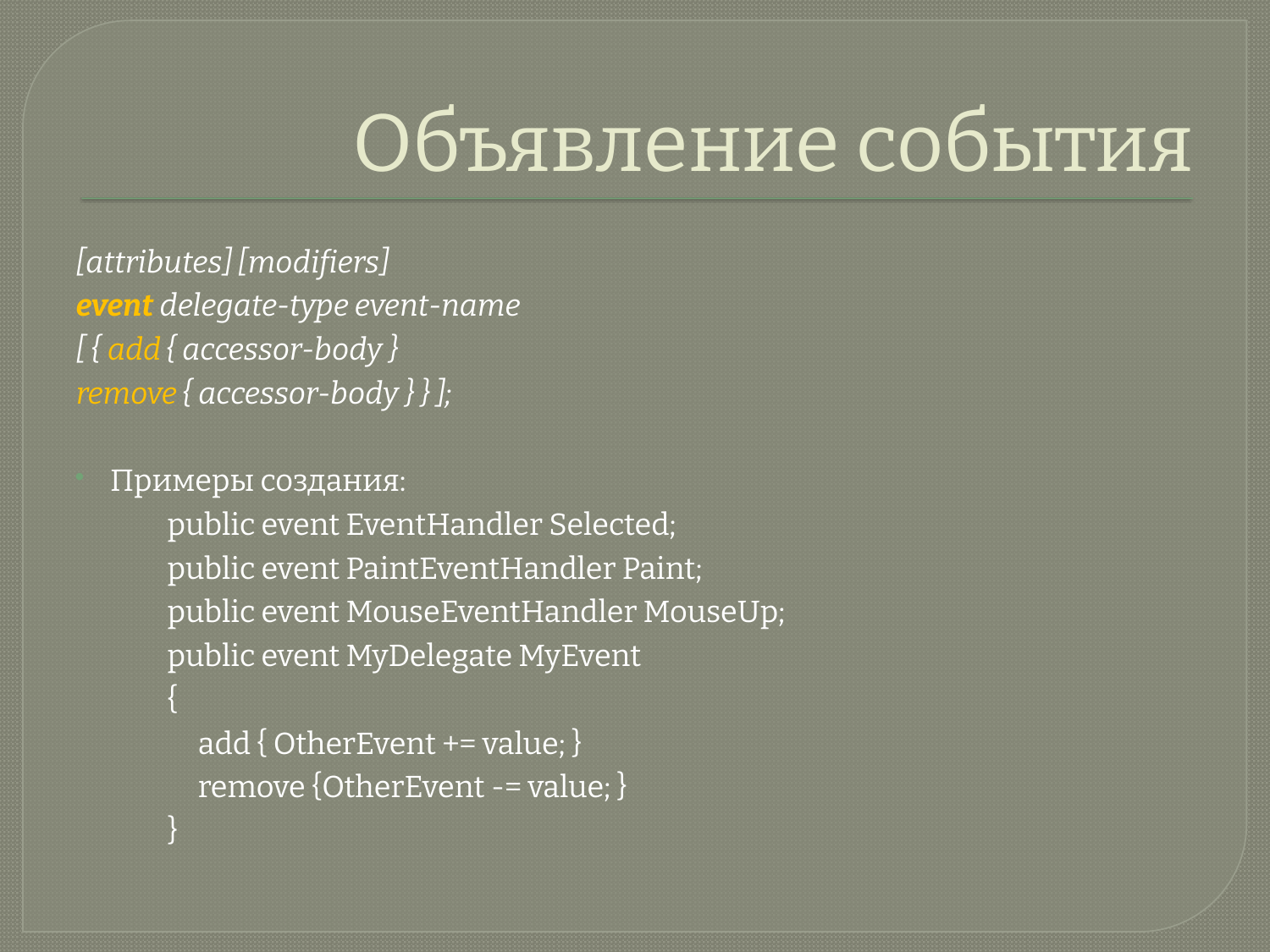

# Объявление события
[attributes] [modifiers]
event delegate-type event-name
[ { add { accessor-body }
remove { accessor-body } } ];

Примеры создания:
	public event EventHandler Selected;
	public event PaintEventHandler Paint;
	public event MouseEventHandler MouseUp;
	public event MyDelegate MyEvent
	{
 	     add { OtherEvent += value; }
	     remove {OtherEvent -= value; }
	}